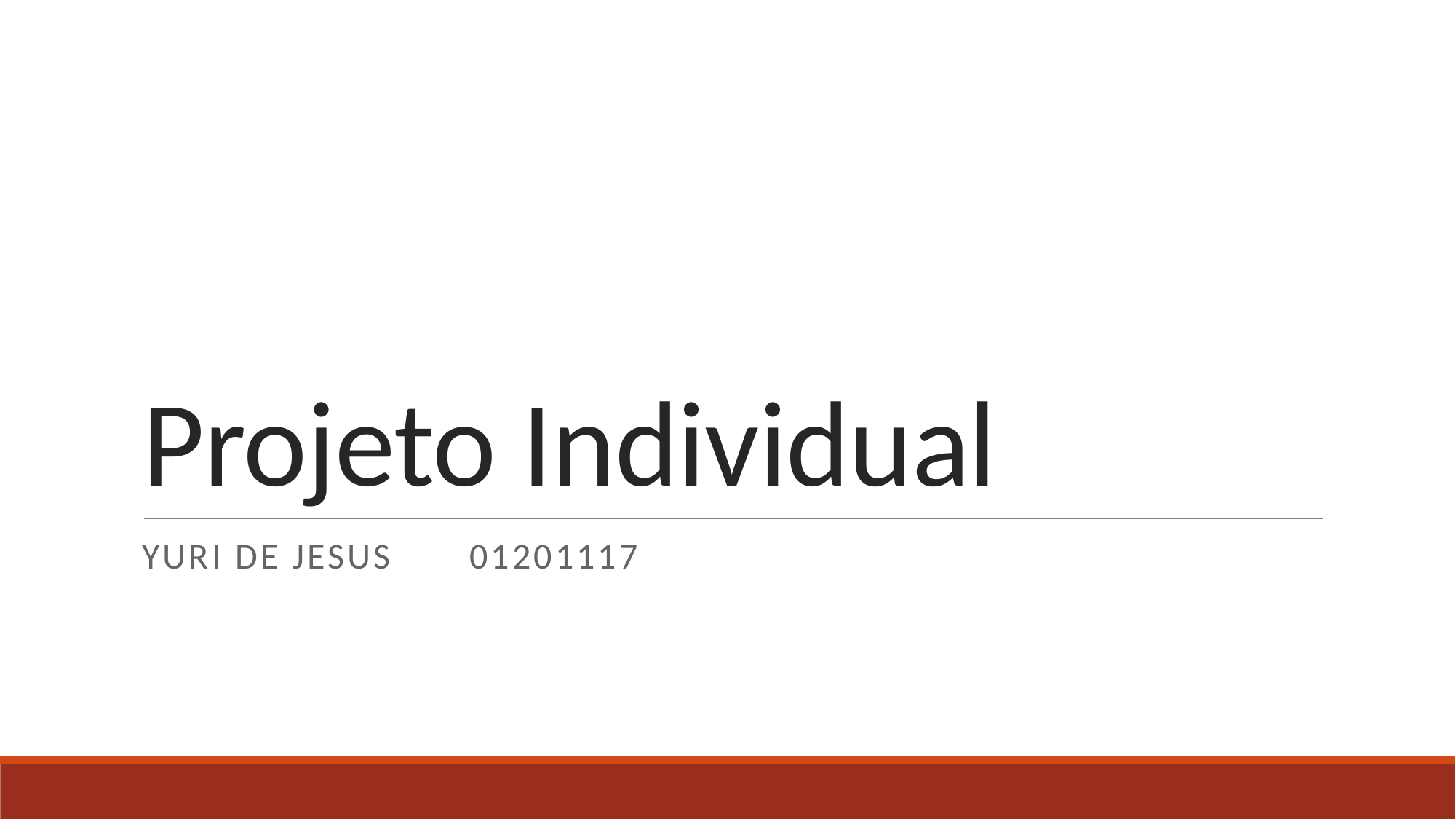

# Projeto Individual
Yuri de jesus	01201117